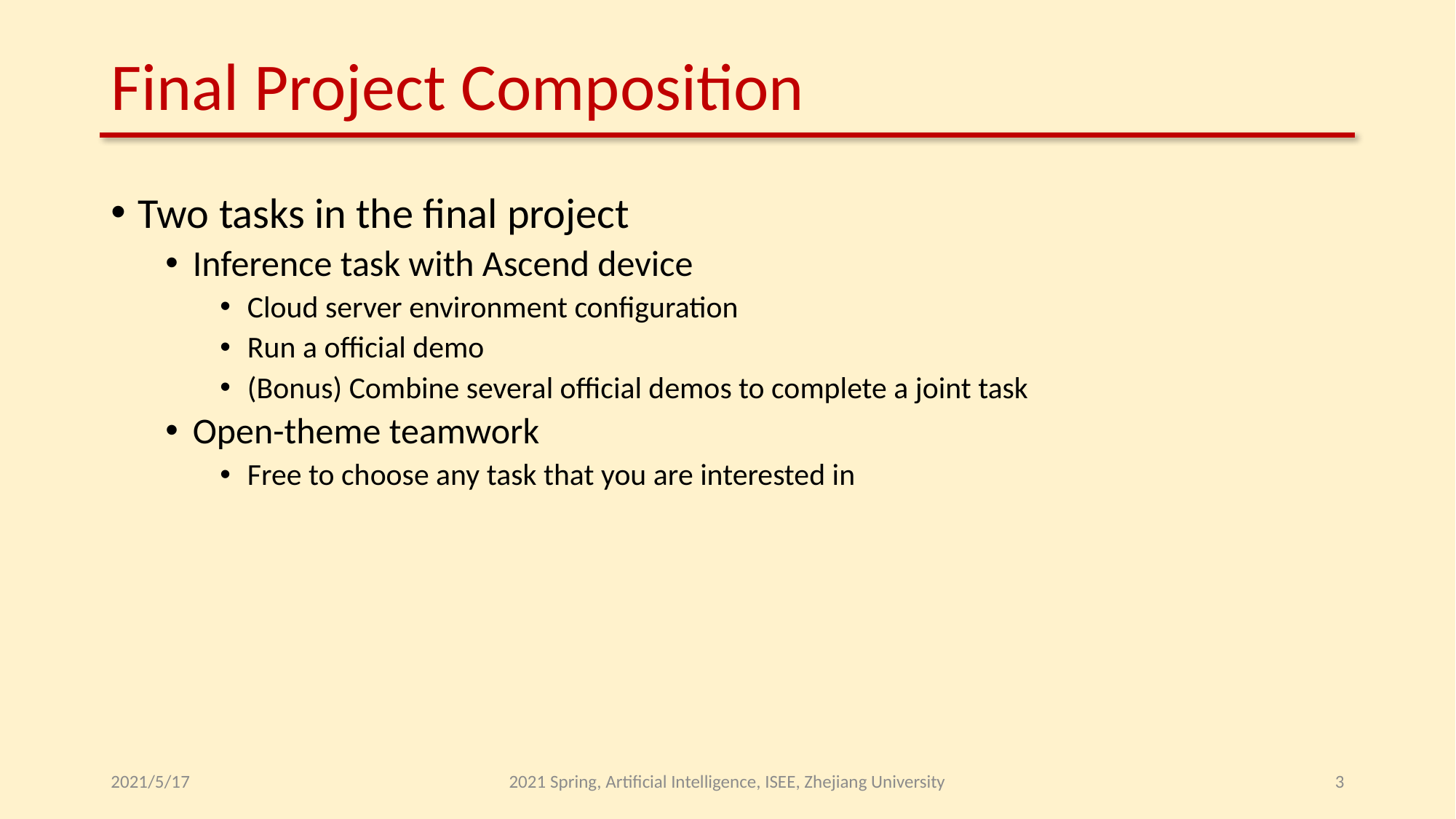

# Final Project Composition
Two tasks in the final project
Inference task with Ascend device
Cloud server environment configuration
Run a official demo
(Bonus) Combine several official demos to complete a joint task
Open-theme teamwork
Free to choose any task that you are interested in

2021/5/17
2021 Spring, Artificial Intelligence, ISEE, Zhejiang University
3